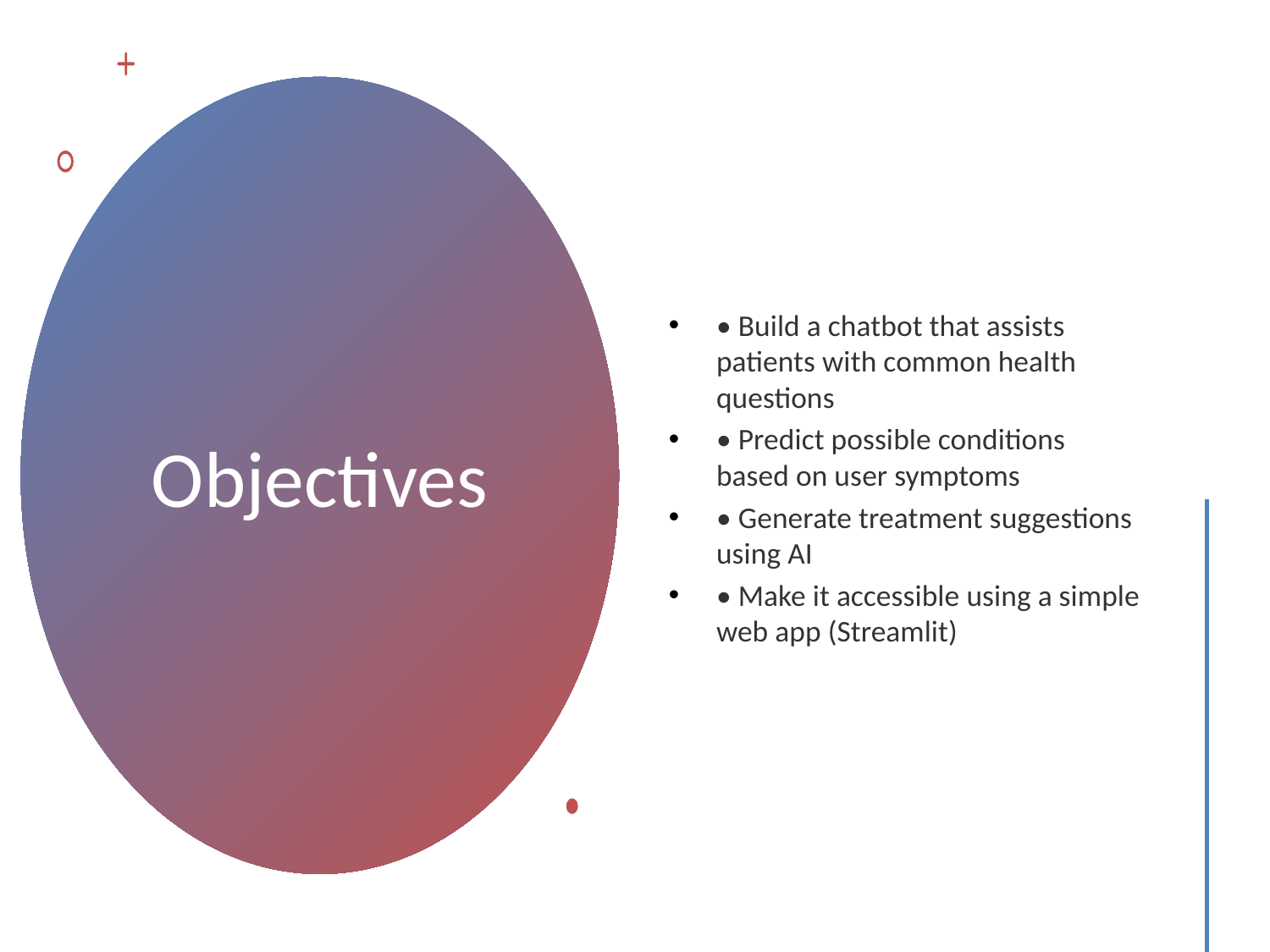

• Build a chatbot that assists patients with common health questions
• Predict possible conditions based on user symptoms
• Generate treatment suggestions using AI
• Make it accessible using a simple web app (Streamlit)

# Objectives